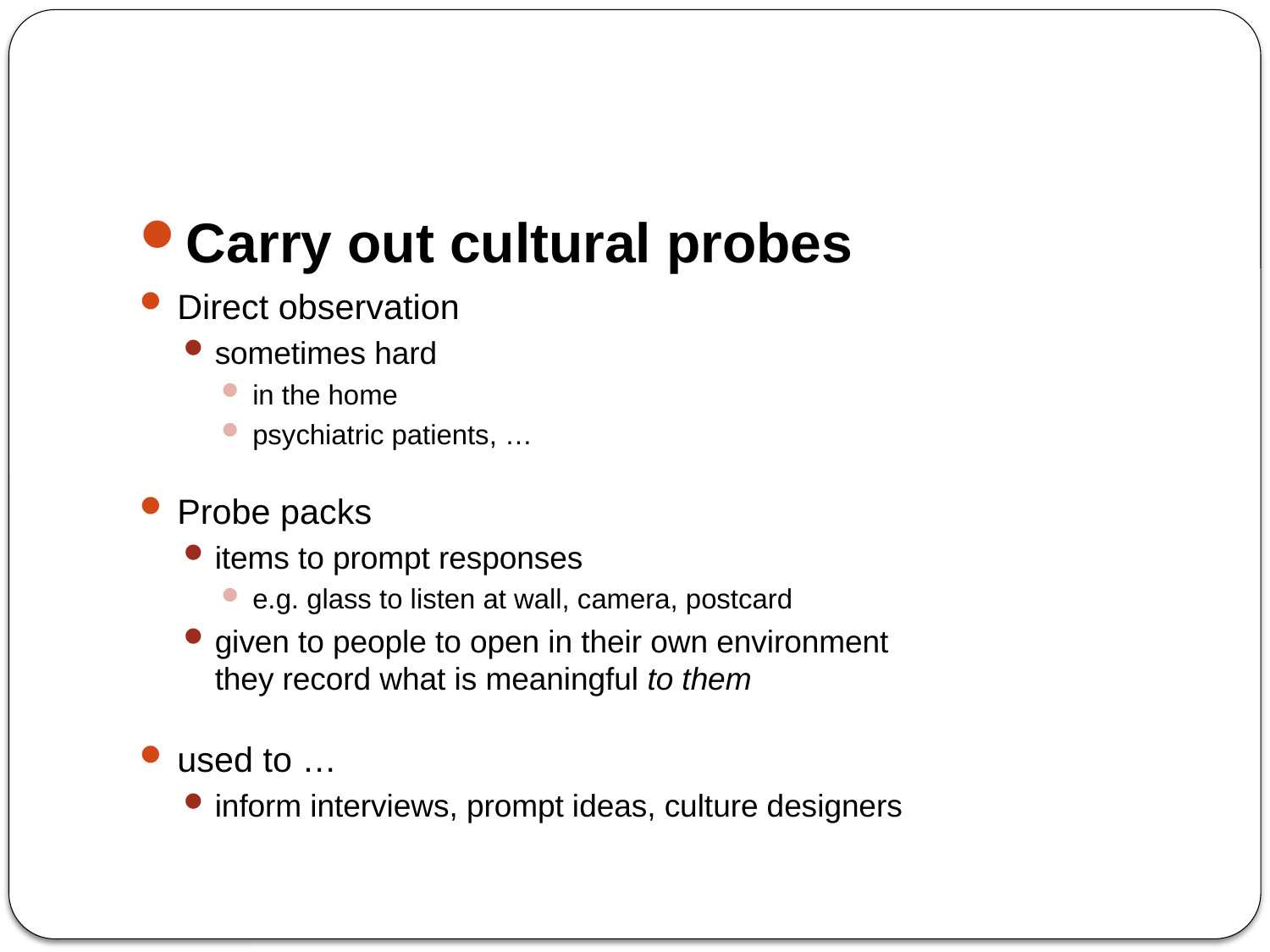

#
Carry out cultural probes
Direct observation
sometimes hard
in the home
psychiatric patients, …

Probe packs
items to prompt responses
e.g. glass to listen at wall, camera, postcard
given to people to open in their own environment
they record what is meaningful to them

used to …
inform interviews, prompt ideas, culture designers